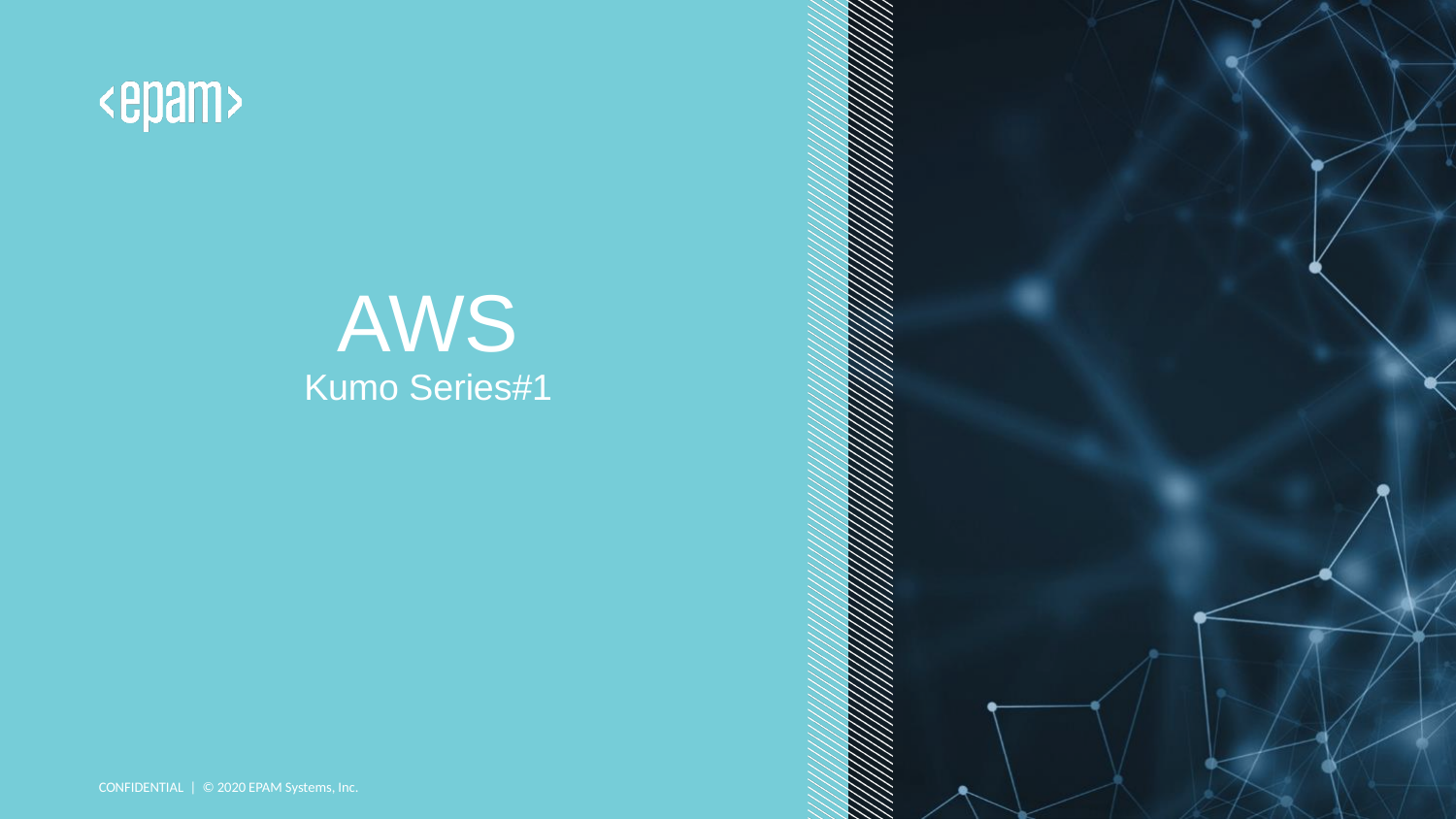

# AWS Kumo Series#1
CONFIDENTIAL  |  © 2020 EPAM Systems, Inc.